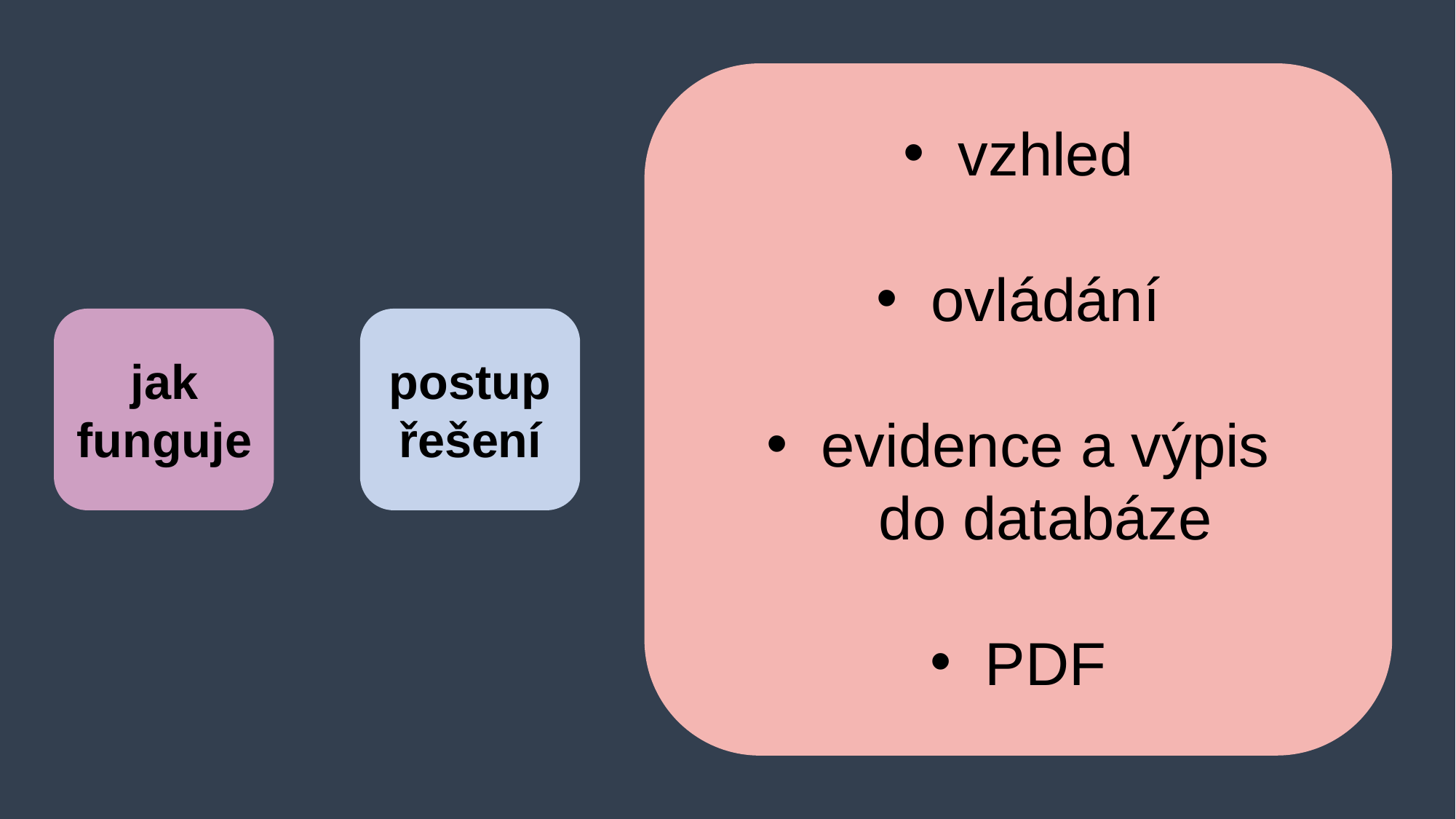

vzhled

ovládání

evidence a výpis do databáze

PDF

jak funguje
postup
řešení